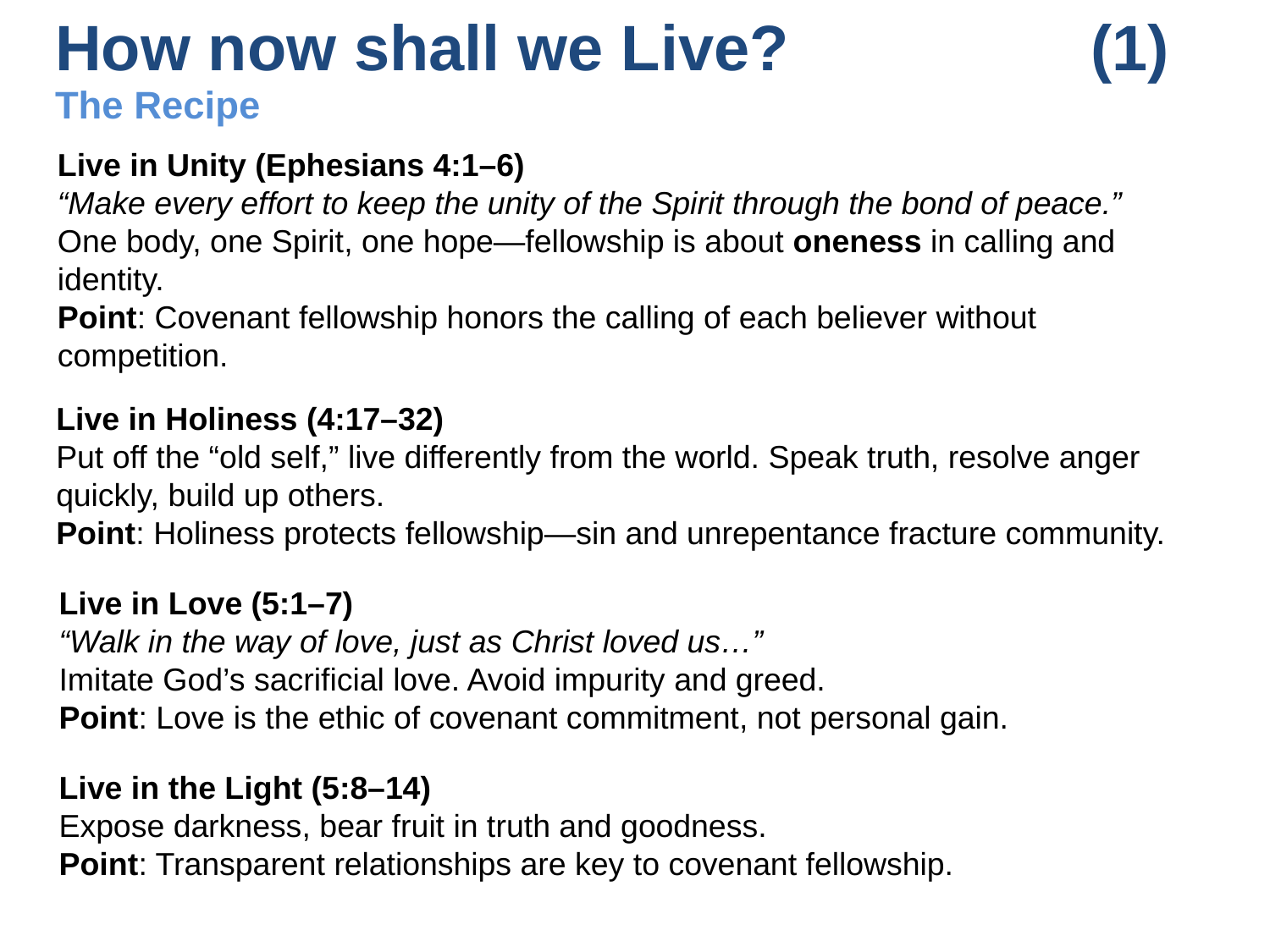

# How now shall we Live?                 (1) The Recipe
Live in Unity (Ephesians 4:1–6)
“Make every effort to keep the unity of the Spirit through the bond of peace.”
One body, one Spirit, one hope—fellowship is about oneness in calling and identity.
Point: Covenant fellowship honors the calling of each believer without competition.
Live in Holiness (4:17–32)
Put off the “old self,” live differently from the world. Speak truth, resolve anger quickly, build up others.
Point: Holiness protects fellowship—sin and unrepentance fracture community.
Live in Love (5:1–7)
“Walk in the way of love, just as Christ loved us…”
Imitate God’s sacrificial love. Avoid impurity and greed.
Point: Love is the ethic of covenant commitment, not personal gain.
Live in the Light (5:8–14)
Expose darkness, bear fruit in truth and goodness.
Point: Transparent relationships are key to covenant fellowship.